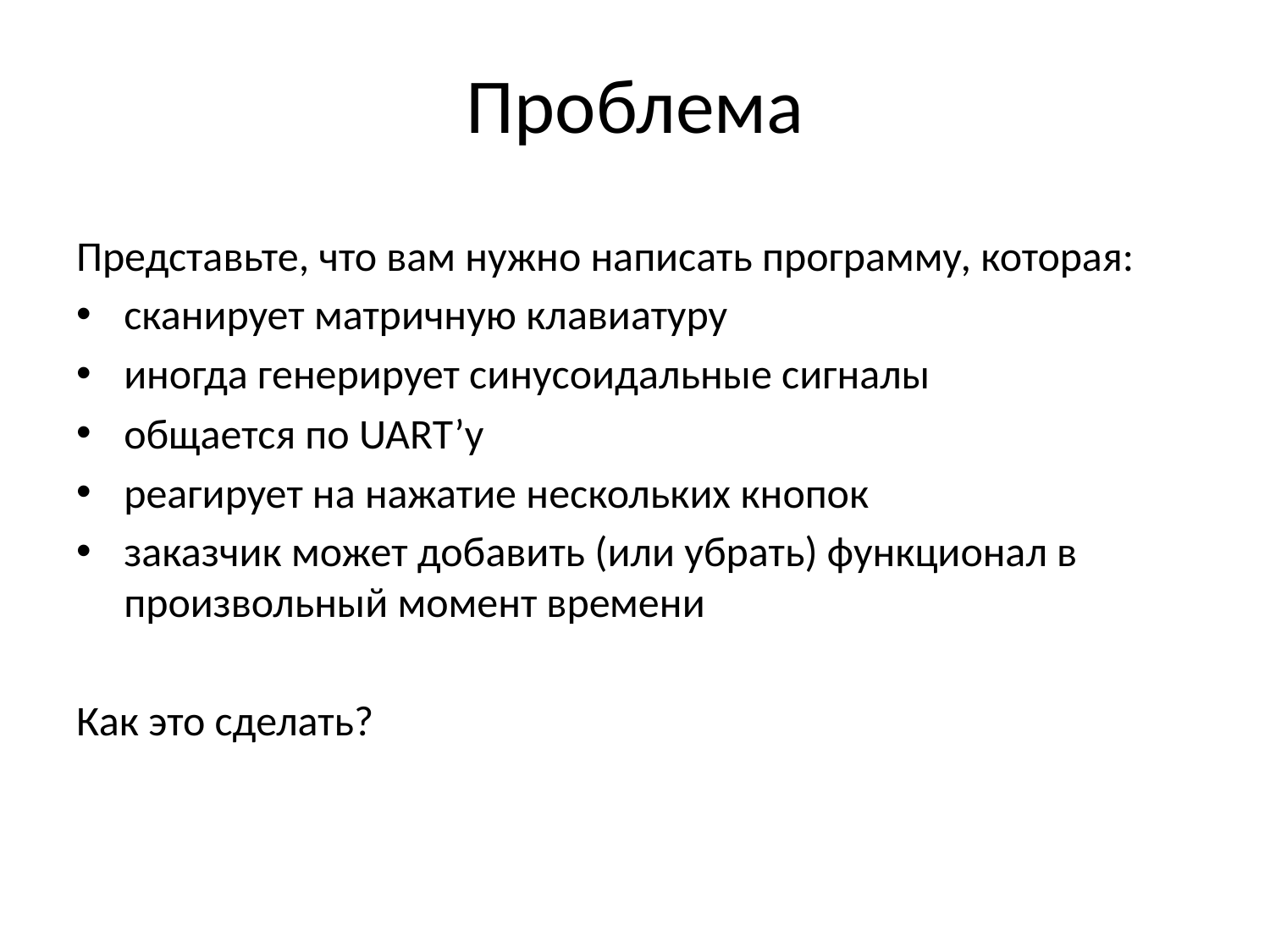

# Проблема
Представьте, что вам нужно написать программу, которая:
сканирует матричную клавиатуру
иногда генерирует синусоидальные сигналы
общается по UART’у
реагирует на нажатие нескольких кнопок
заказчик может добавить (или убрать) функционал в произвольный момент времени

Как это сделать?